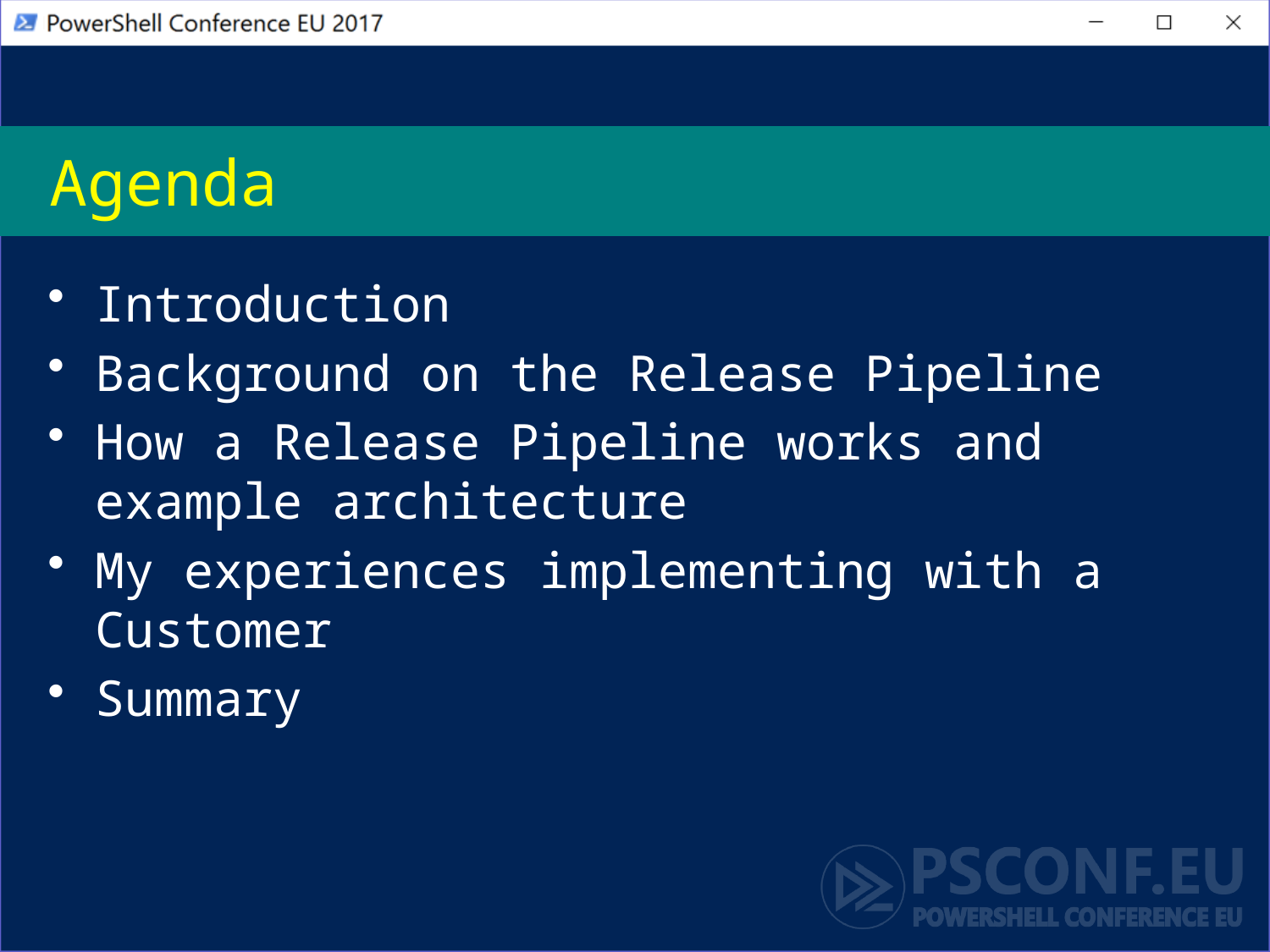

# Agenda
Introduction
Background on the Release Pipeline
How a Release Pipeline works and example architecture
My experiences implementing with a Customer
Summary